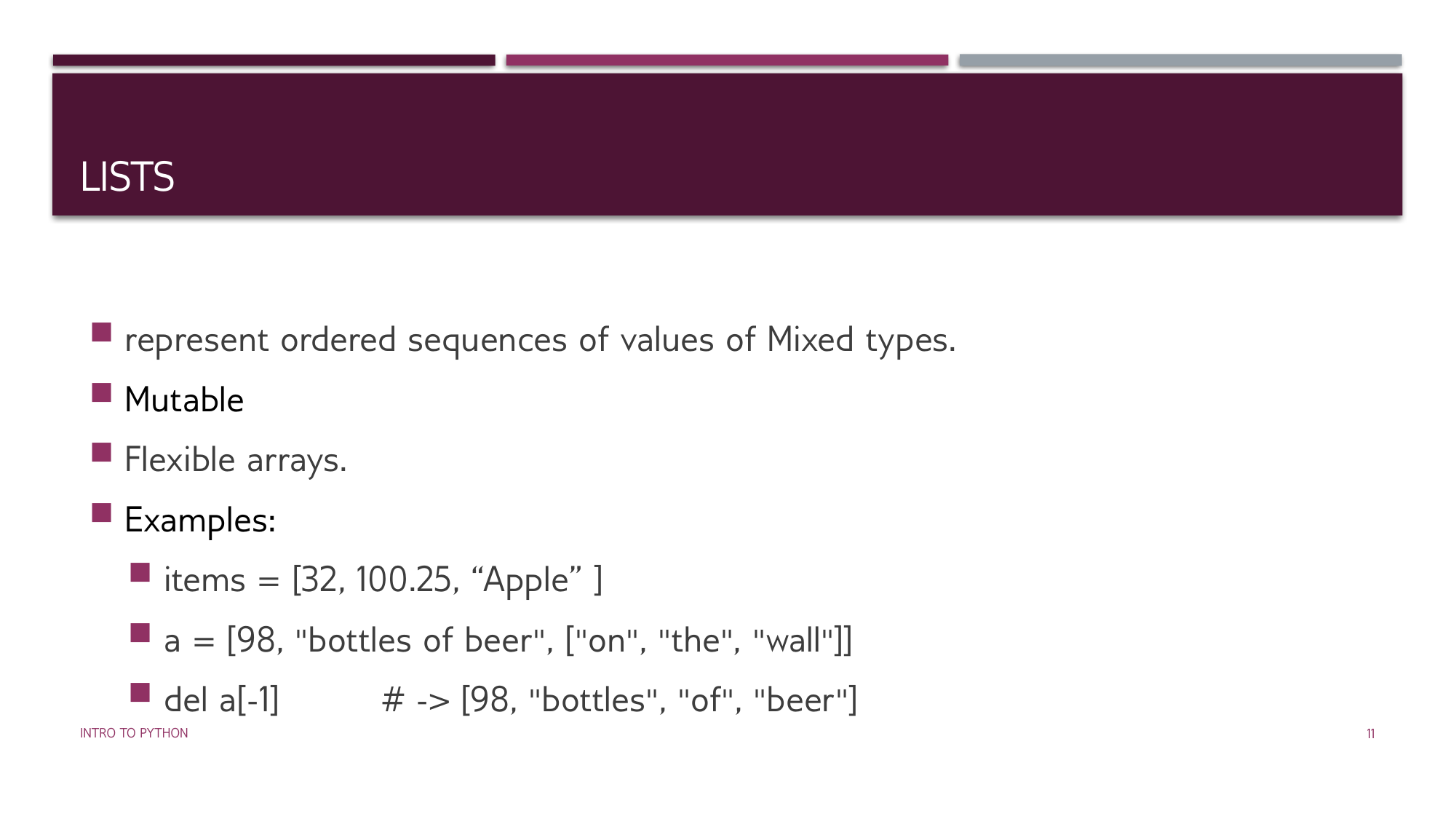

# LISTS
represent ordered sequences of values of Mixed types.
Mutable
Flexible arrays.
Examples:
items = [32, 100.25, “Apple” ]
a = [98, "bottles of beer", ["on", "the", "wall"]]
del a[-1]	# -> [98, "bottles", "of", "beer"]

Intro to Python
11